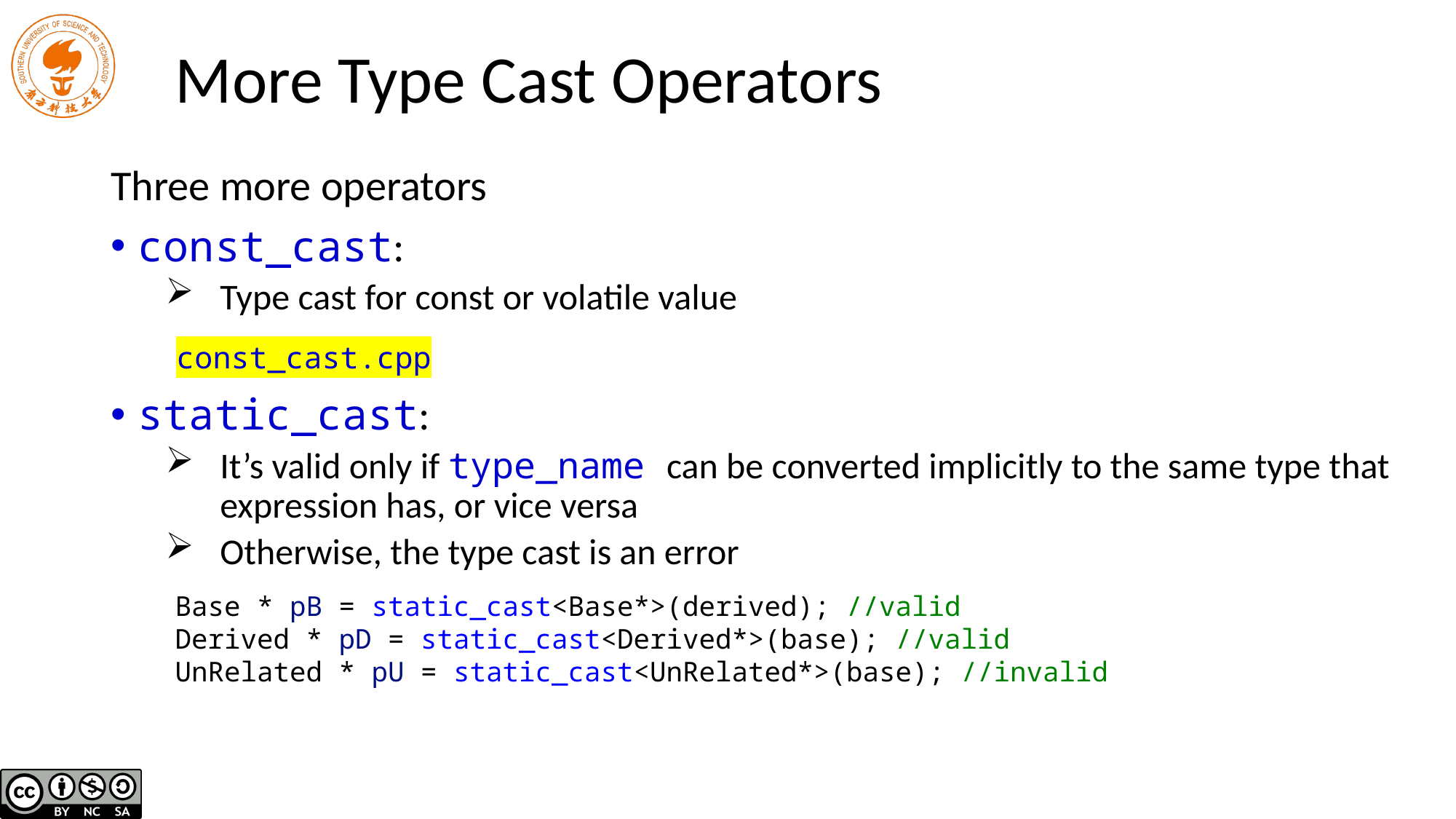

# More Type Cast Operators
Three more operators
const_cast:
Type cast for const or volatile value

static_cast:
It’s valid only if type_name can be converted implicitly to the same type that expression has, or vice versa
Otherwise, the type cast is an error

const_cast.cpp
Base * pB = static_cast<Base*>(derived); //valid
Derived * pD = static_cast<Derived*>(base); //valid
UnRelated * pU = static_cast<UnRelated*>(base); //invalid